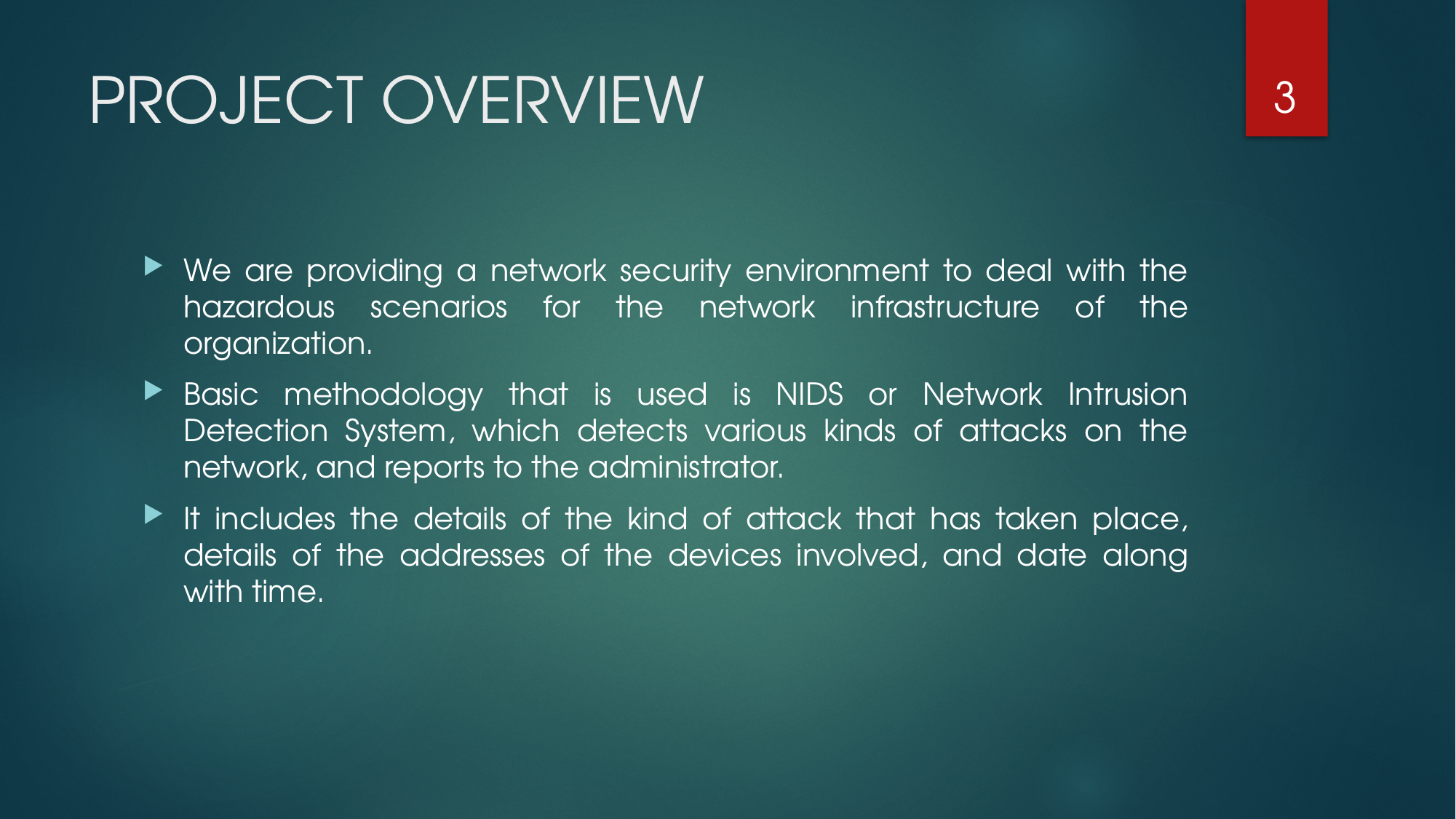

3
# PROJECT OVERVIEW
We are providing a network security environment to deal with the hazardous scenarios for the network infrastructure of the organization.
Basic methodology that is used is NIDS or Network Intrusion Detection System, which detects various kinds of attacks on the network, and reports to the administrator.
It includes the details of the kind of attack that has taken place, details of the addresses of the devices involved, and date along with time.